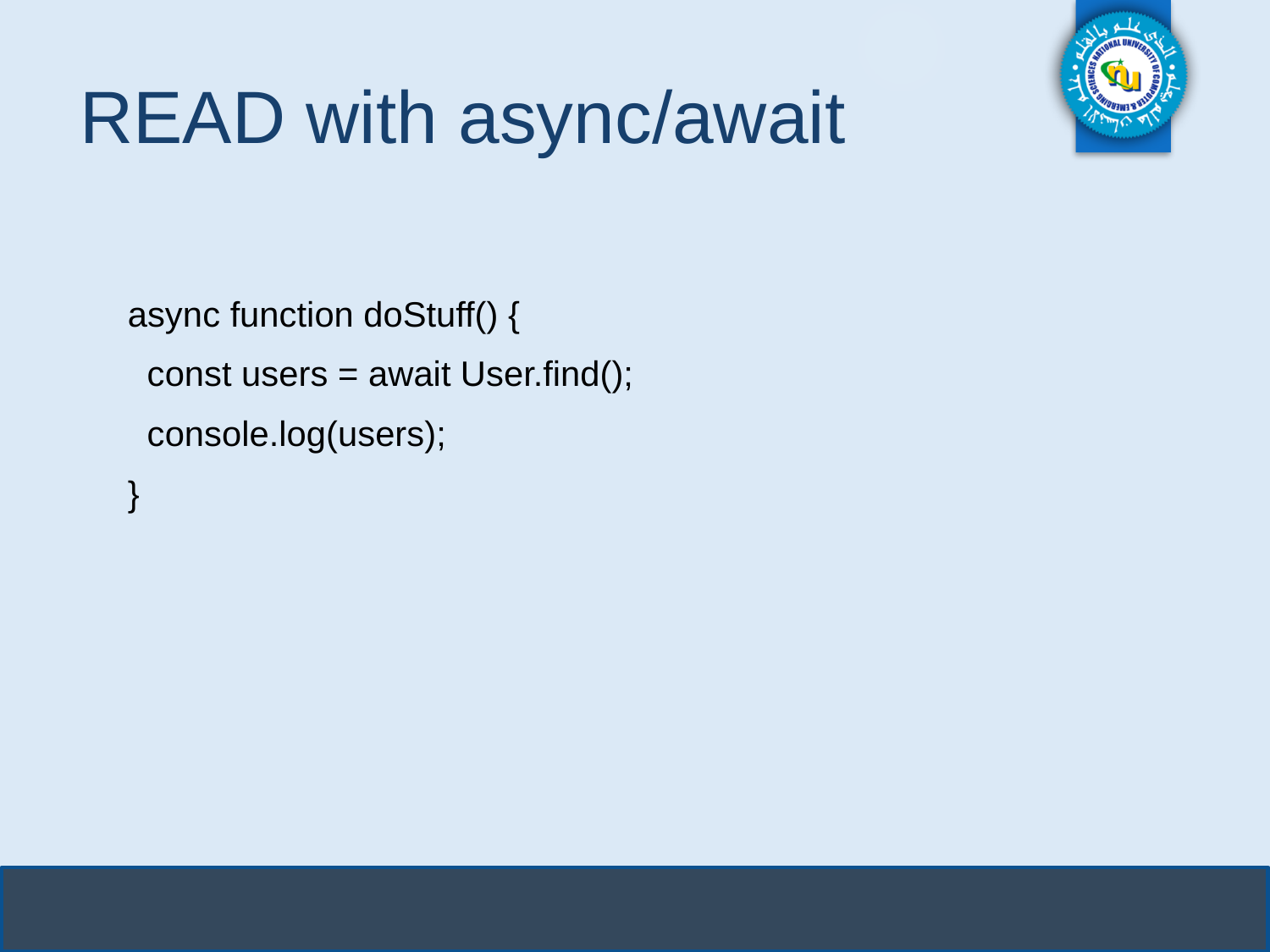

# READ with async/await
async function doStuff() {
  const users = await User.find();
  console.log(users);
}